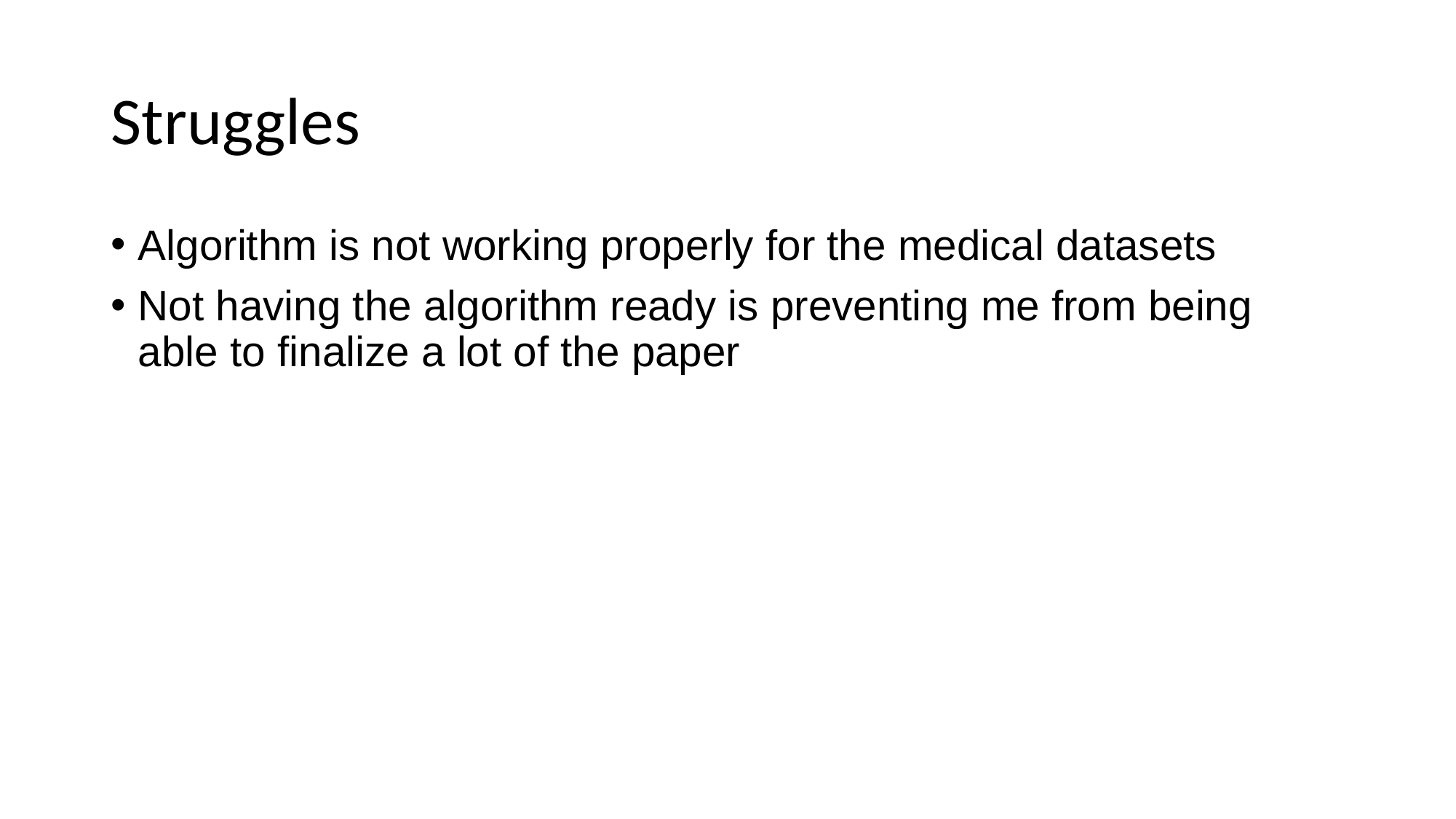

# Struggles
Algorithm is not working properly for the medical datasets
Not having the algorithm ready is preventing me from being able to finalize a lot of the paper